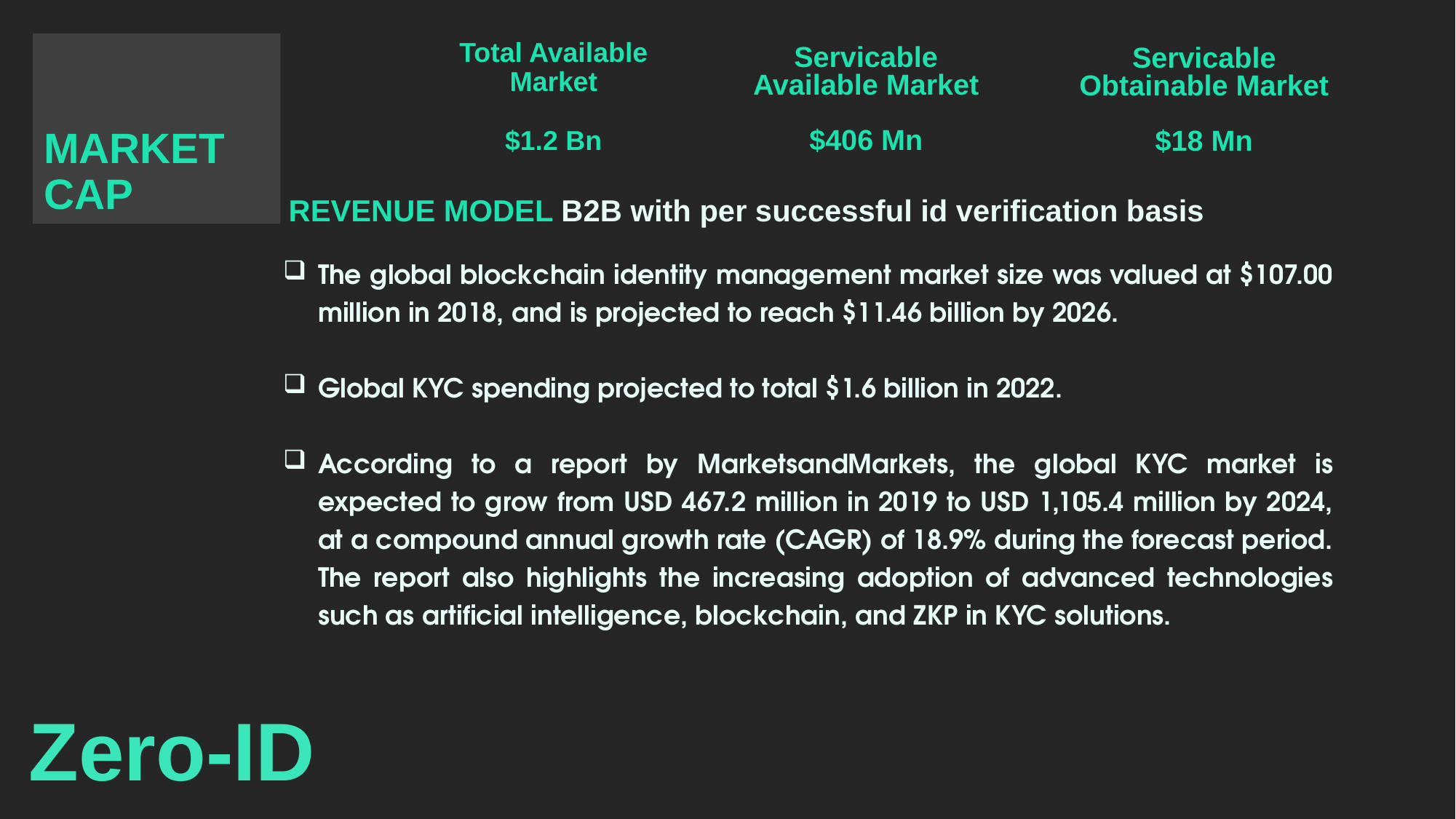

Servicable Available Market

$406 Mn
Total Available Market

$1.2 Bn
Servicable Obtainable Market

$18 Mn
MARKET
CAP
REVENUE MODEL B2B with per successful id verification basis
The global blockchain identity management market size was valued at $107.00 million in 2018, and is projected to reach $11.46 billion by 2026.

Global KYC spending projected to total $1.6 billion in 2022.

According to a report by MarketsandMarkets, the global KYC market is expected to grow from USD 467.2 million in 2019 to USD 1,105.4 million by 2024, at a compound annual growth rate (CAGR) of 18.9% during the forecast period. The report also highlights the increasing adoption of advanced technologies such as artificial intelligence, blockchain, and ZKP in KYC solutions.

# Zero-ID